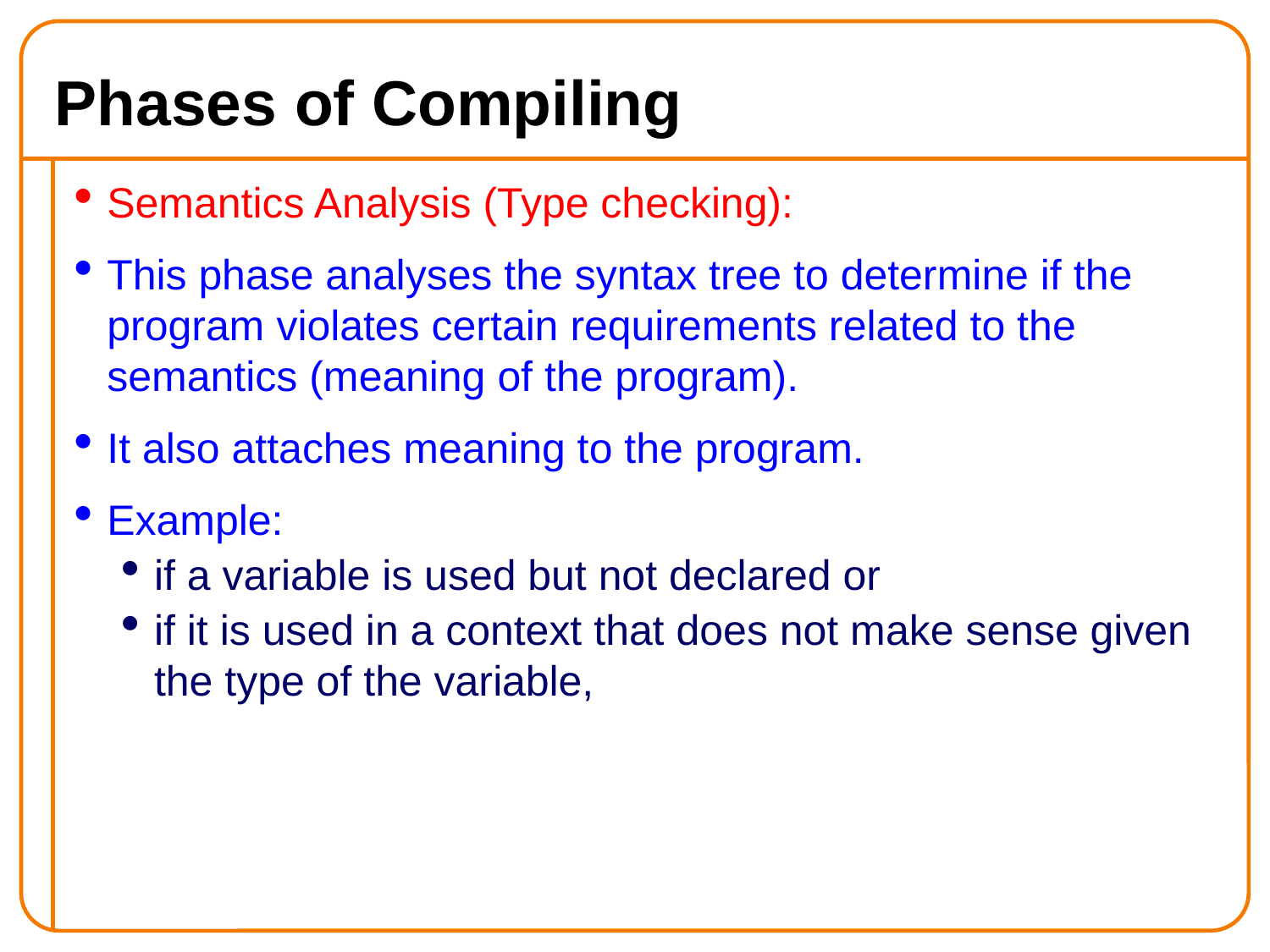

Phases of Compiling
Semantics Analysis (Type checking):
This phase analyses the syntax tree to determine if the program violates certain requirements related to the semantics (meaning of the program).
It also attaches meaning to the program.
Example:
if a variable is used but not declared or
if it is used in a context that does not make sense given the type of the variable,